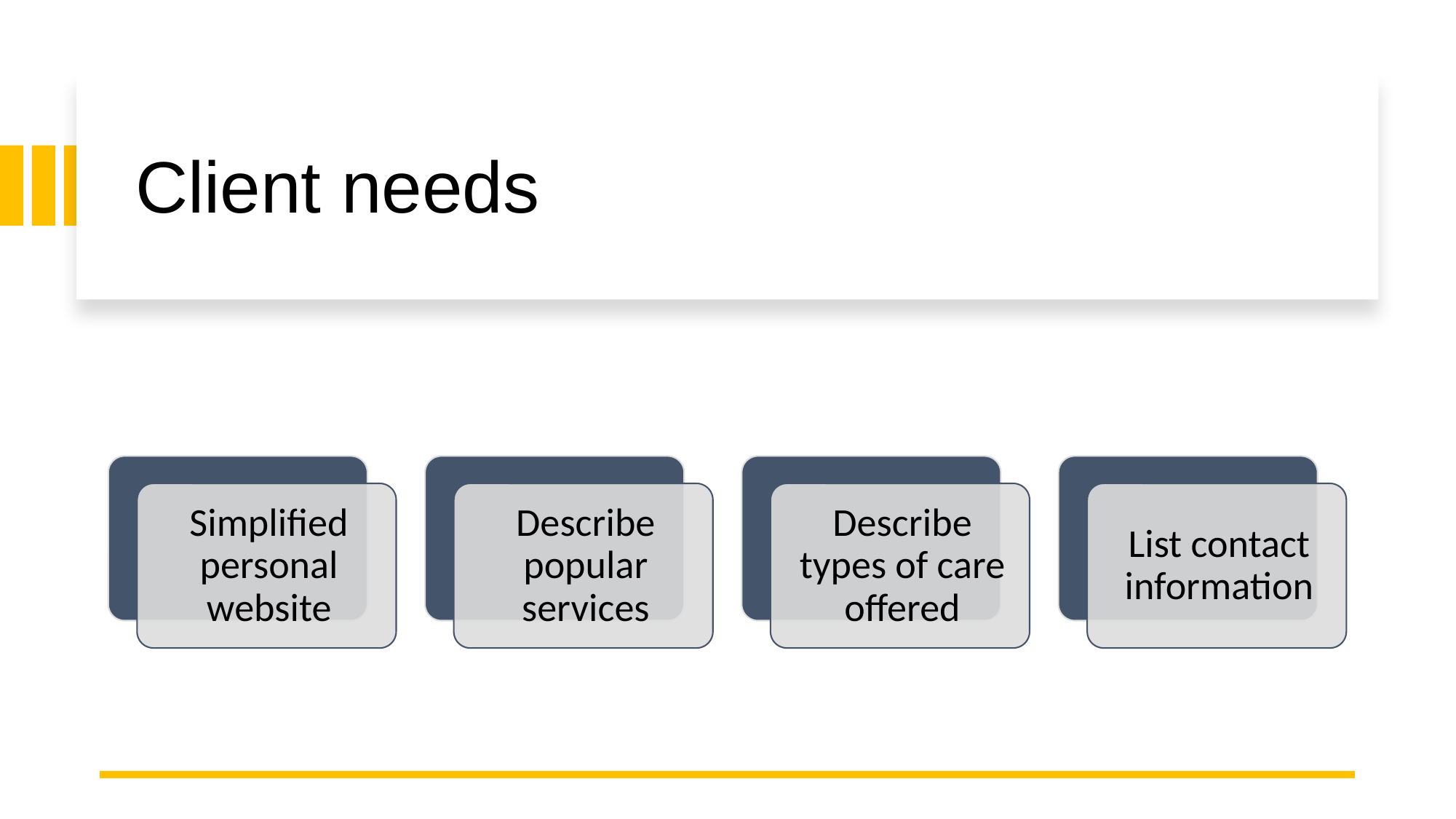

# Client needs

Simplified personal website
Describe popular services
Describe types of care offered
List contact information